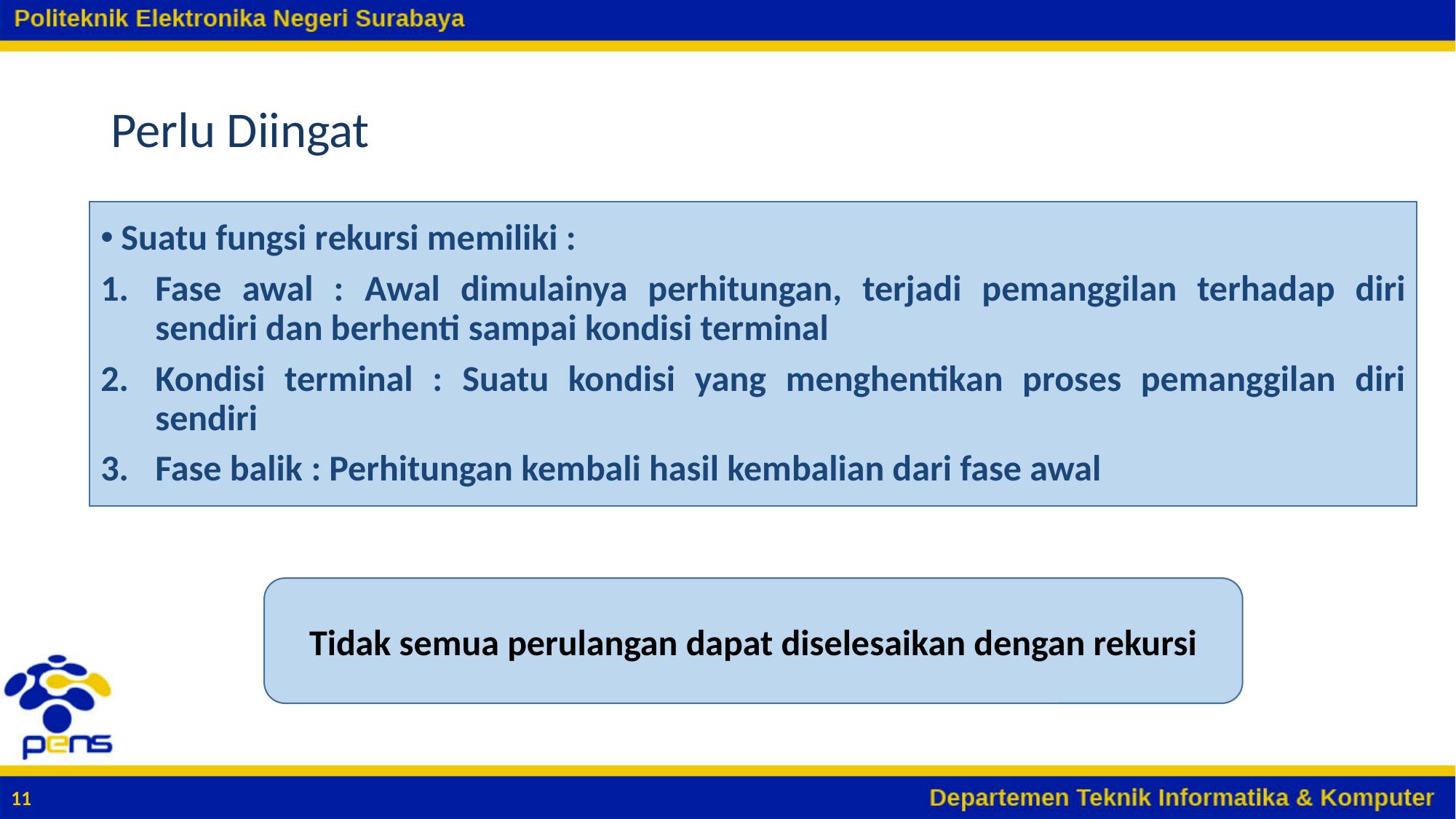

# Perlu Diingat
Suatu fungsi rekursi memiliki :
Fase awal : Awal dimulainya perhitungan, terjadi pemanggilan terhadap diri sendiri dan berhenti sampai kondisi terminal
Kondisi terminal : Suatu kondisi yang menghentikan proses pemanggilan diri sendiri
Fase balik : Perhitungan kembali hasil kembalian dari fase awal
Tidak semua perulangan dapat diselesaikan dengan rekursi
11